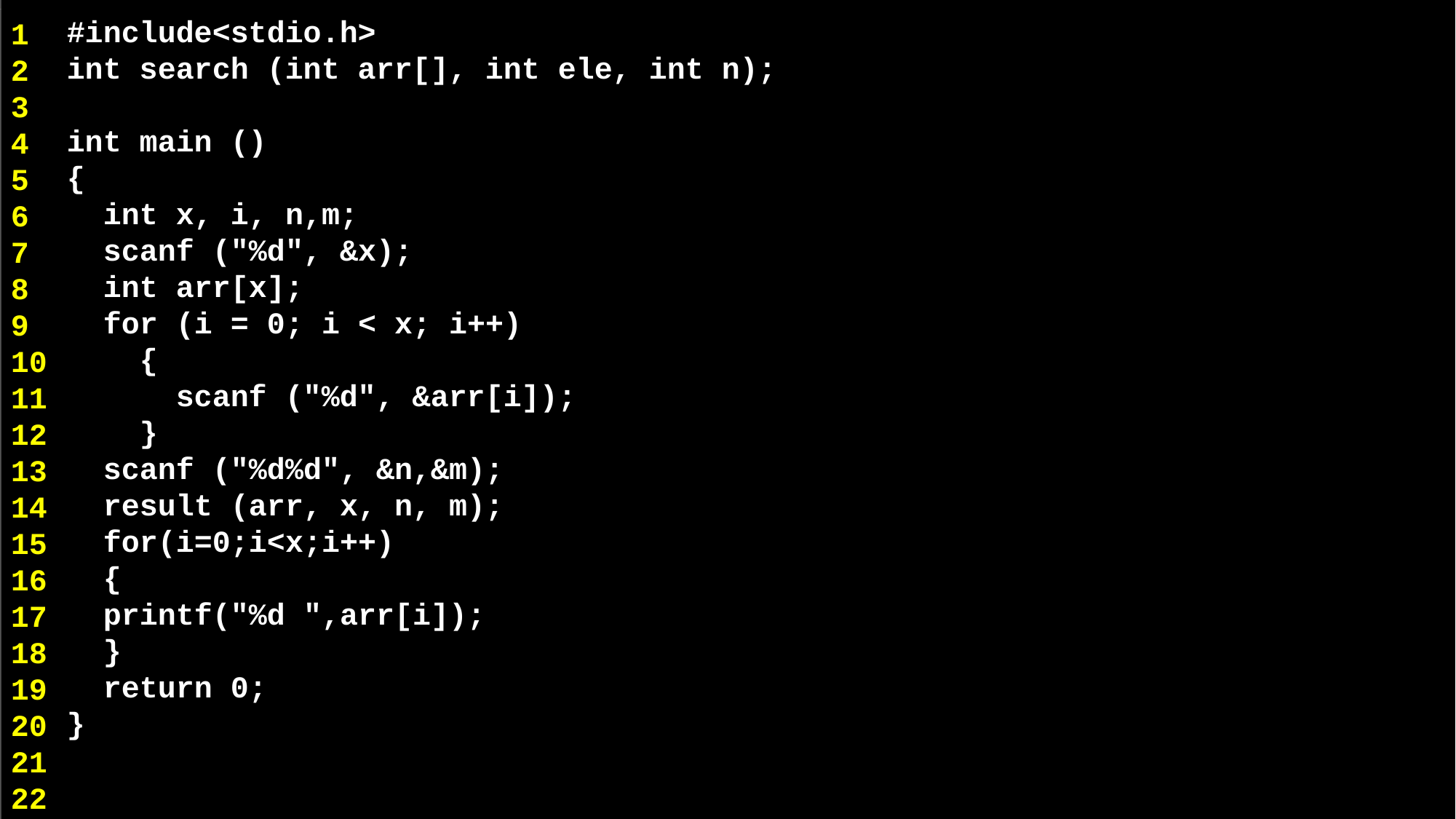

#include<stdio.h>
int search (int arr[], int ele, int n);

int main ()
{
  int x, i, n,m;
  scanf ("%d", &x);
  int arr[x];
  for (i = 0; i < x; i++)
    {
      scanf ("%d", &arr[i]);
    }
  scanf ("%d%d", &n,&m);
  result (arr, x, n, m);
  for(i=0;i<x;i++)
  {
  printf("%d ",arr[i]);
  }
  return 0;
}

1
2
3
4
5
6
7
8
9
10
11
12
13
14
15
16
17
18
19
20
21
22